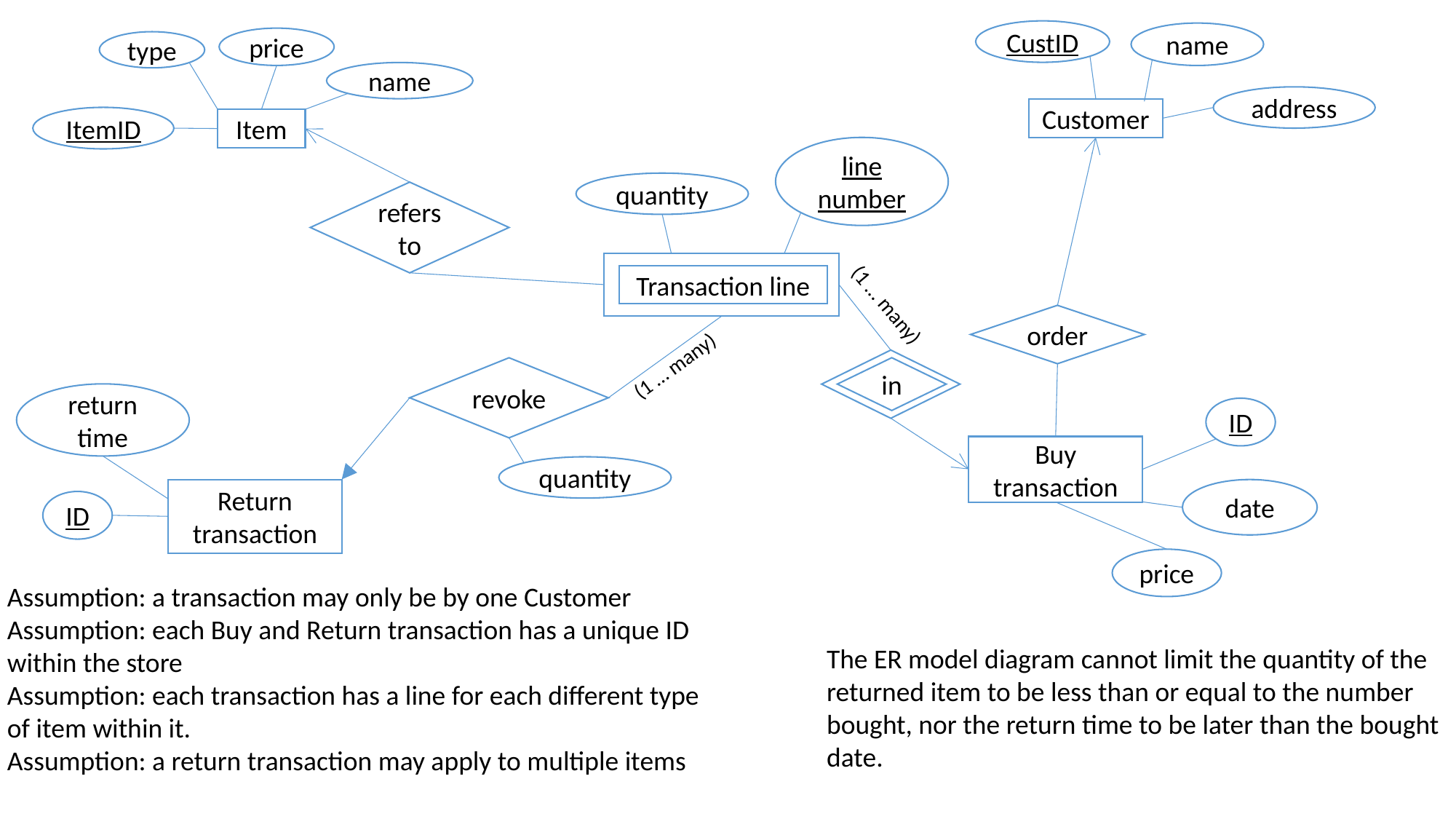

CustID
name
price
type
name
address
Customer
ItemID
Item
line number
quantity
refers to

Transaction line
(1 … many)
order
(1 … many)

revoke
in
return time
ID
Buy transaction
quantity
Return transaction
date
ID
price
Assumption: a transaction may only be by one Customer
Assumption: each Buy and Return transaction has a unique ID within the store
Assumption: each transaction has a line for each different type of item within it.
Assumption: a return transaction may apply to multiple items
The ER model diagram cannot limit the quantity of the
returned item to be less than or equal to the number
bought, nor the return time to be later than the bought
date.